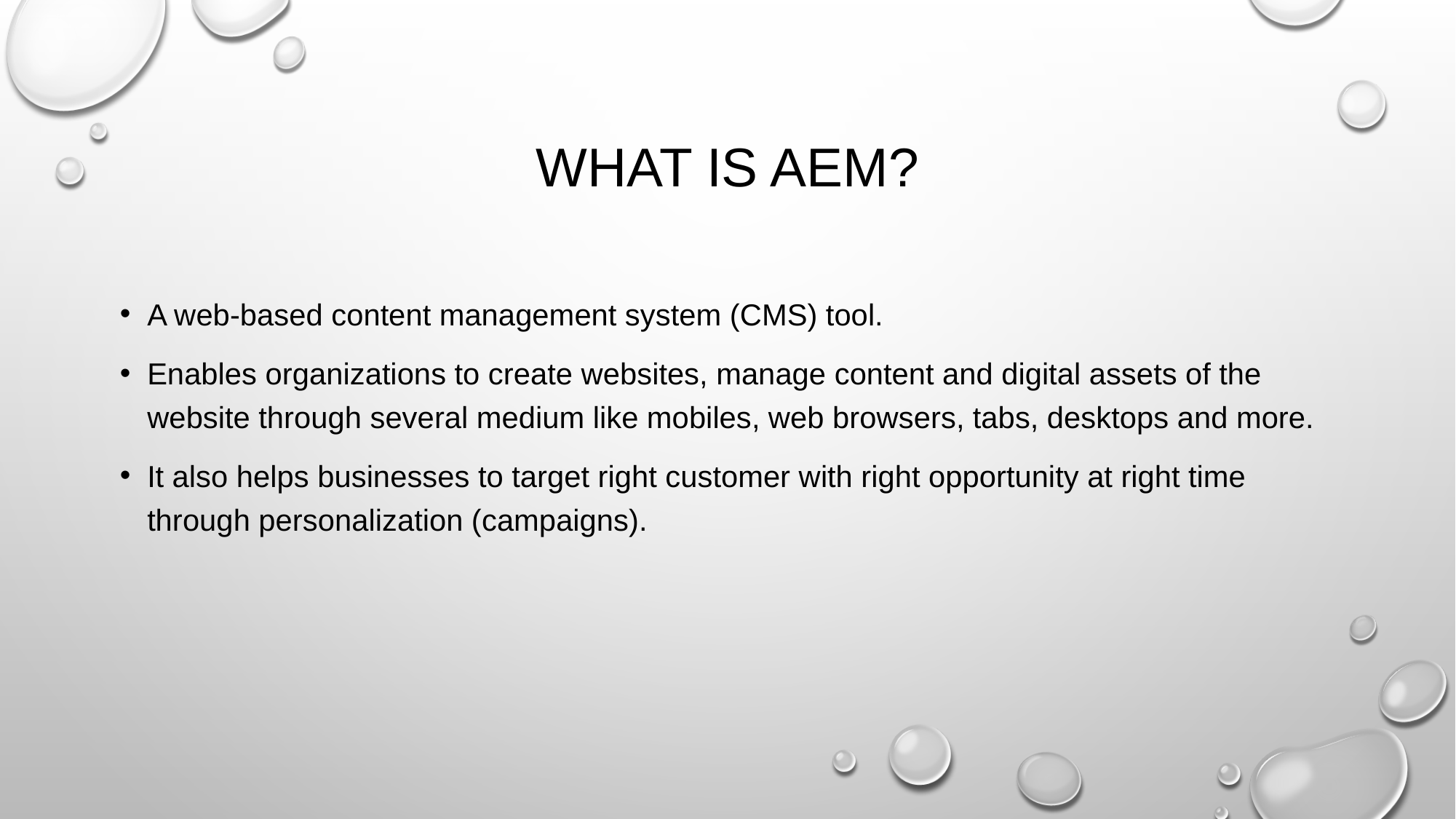

# What is AEM?
A web-based content management system (CMS) tool.
Enables organizations to create websites, manage content and digital assets of the website through several medium like mobiles, web browsers, tabs, desktops and more.
It also helps businesses to target right customer with right opportunity at right time through personalization (campaigns).